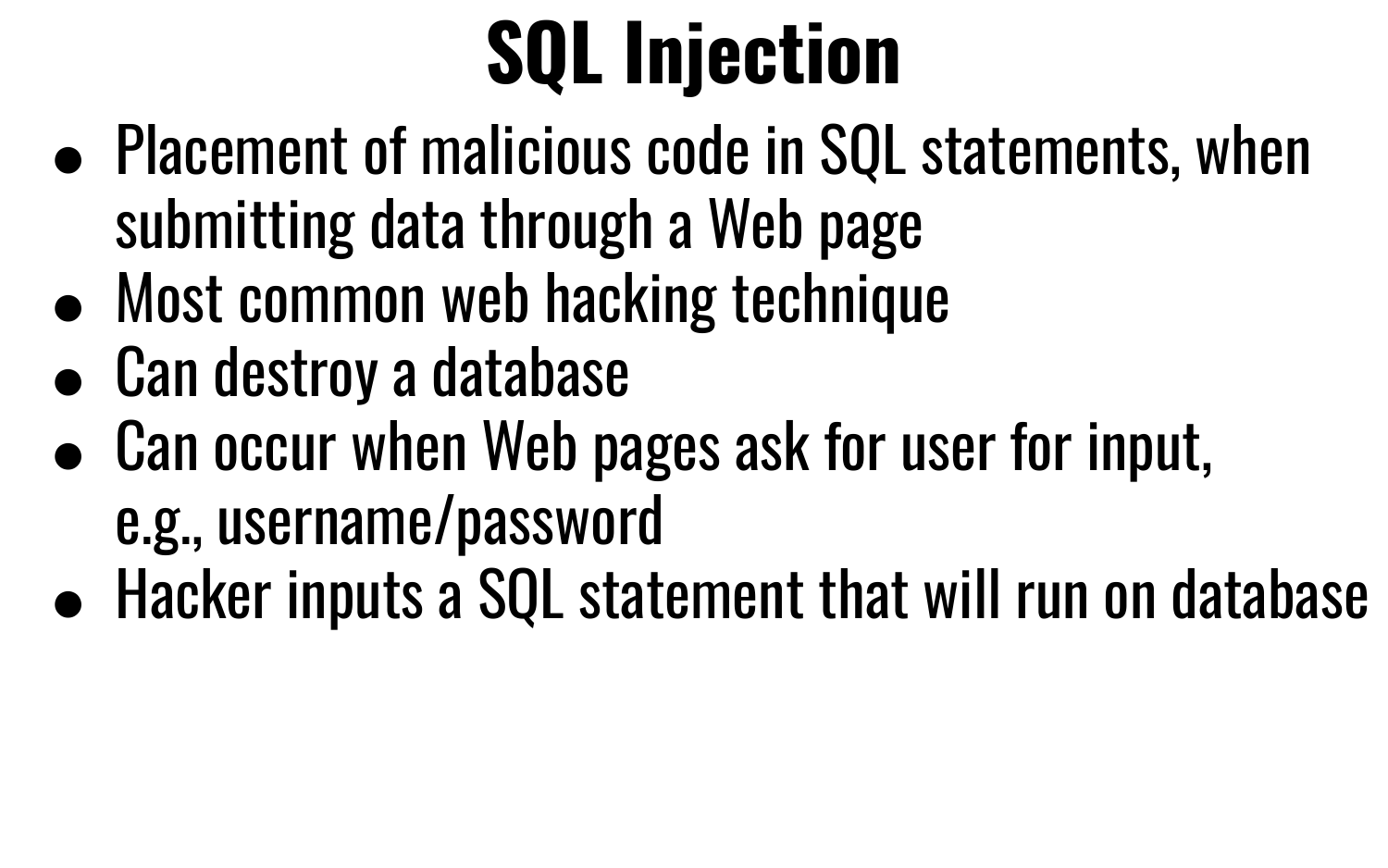

# SQL Injection
Placement of malicious code in SQL statements, when submitting data through a Web page
Most common web hacking technique
Can destroy a database
Can occur when Web pages ask for user for input,
e.g., username/password
Hacker inputs a SQL statement that will run on database